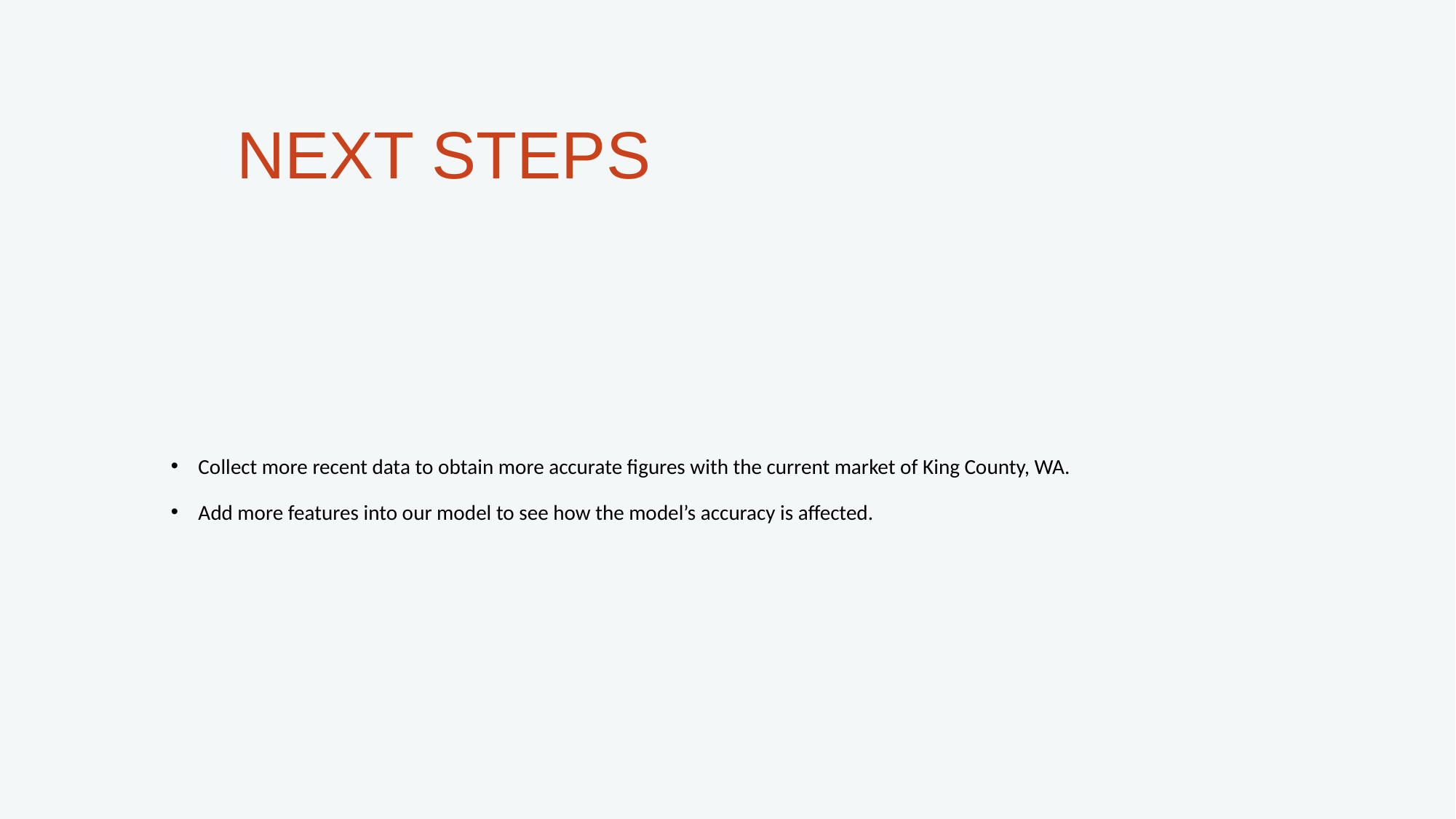

# NEXT STEPS
Collect more recent data to obtain more accurate figures with the current market of King County, WA.
Add more features into our model to see how the model’s accuracy is affected.